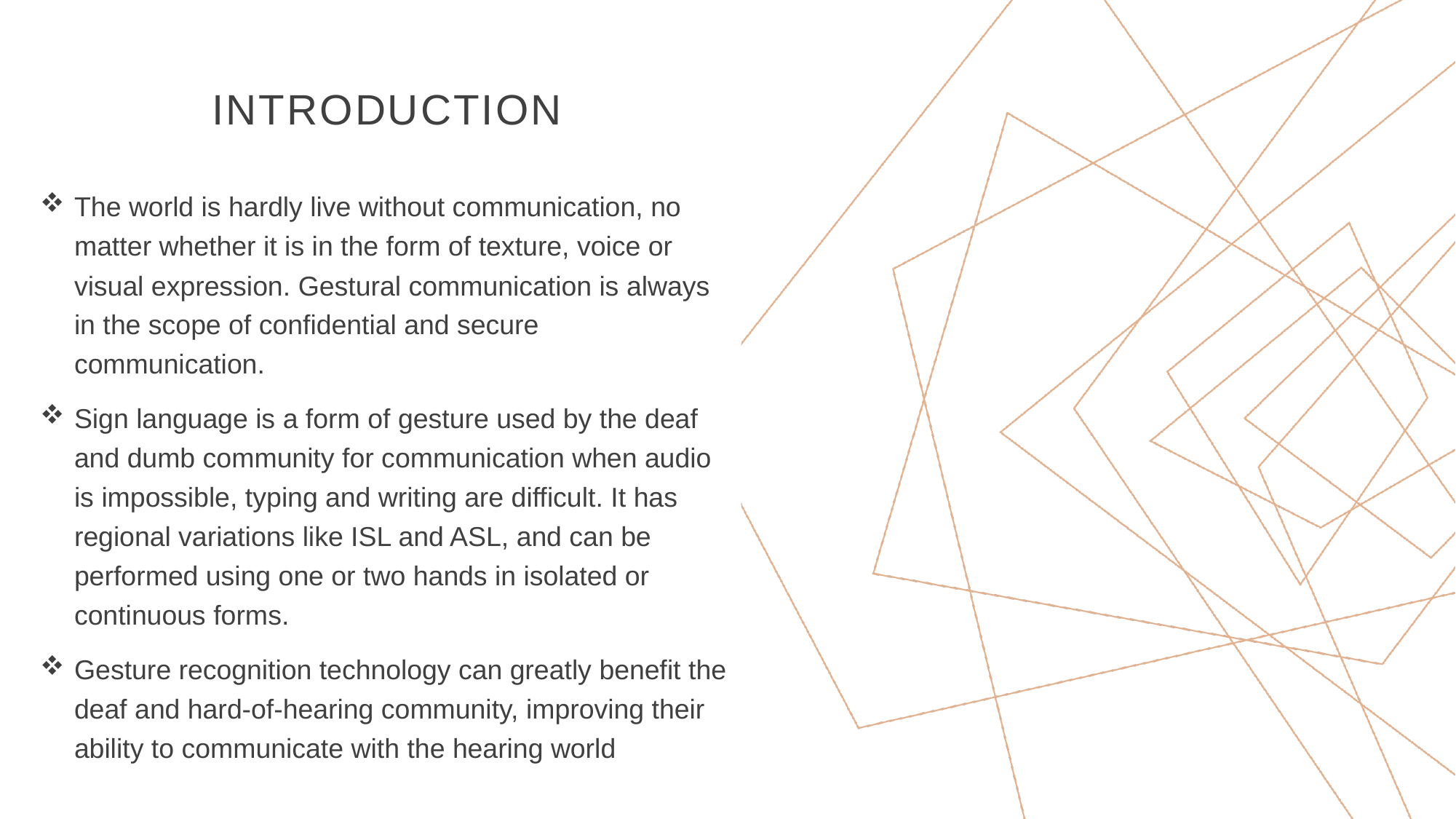

# INTRODUCTION
The world is hardly live without communication, no matter whether it is in the form of texture, voice or visual expression. Gestural communication is always in the scope of confidential and secure communication.
Sign language is a form of gesture used by the deaf and dumb community for communication when audio is impossible, typing and writing are difficult. It has regional variations like ISL and ASL, and can be performed using one or two hands in isolated or continuous forms.
Gesture recognition technology can greatly benefit the deaf and hard-of-hearing community, improving their ability to communicate with the hearing world